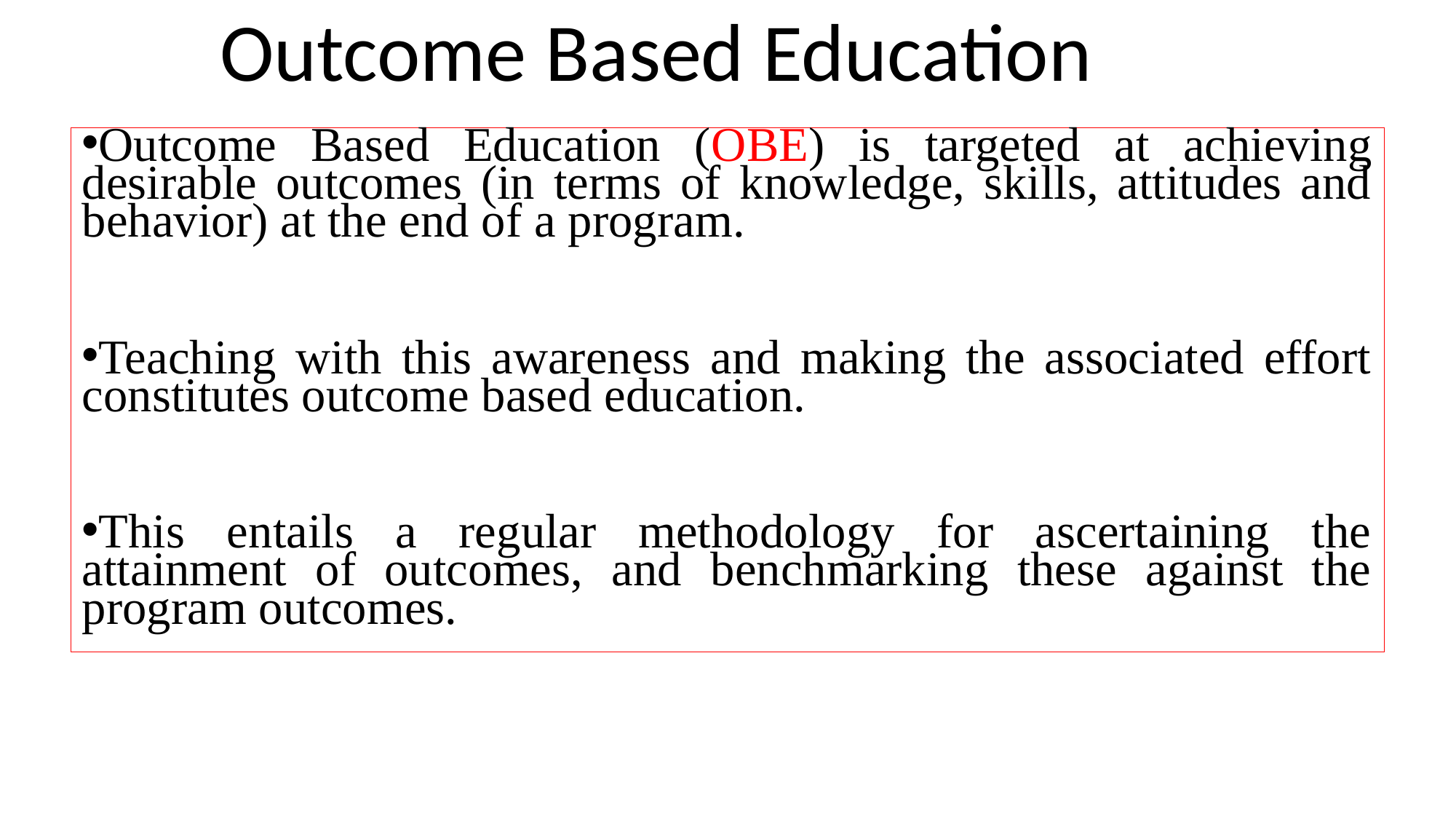

# Outcome Based Education
Outcome Based Education (OBE) is targeted at achieving desirable outcomes (in terms of knowledge, skills, attitudes and behavior) at the end of a program.

Teaching with this awareness and making the associated effort constitutes outcome based education.

This entails a regular methodology for ascertaining the attainment of outcomes, and benchmarking these against the program outcomes.